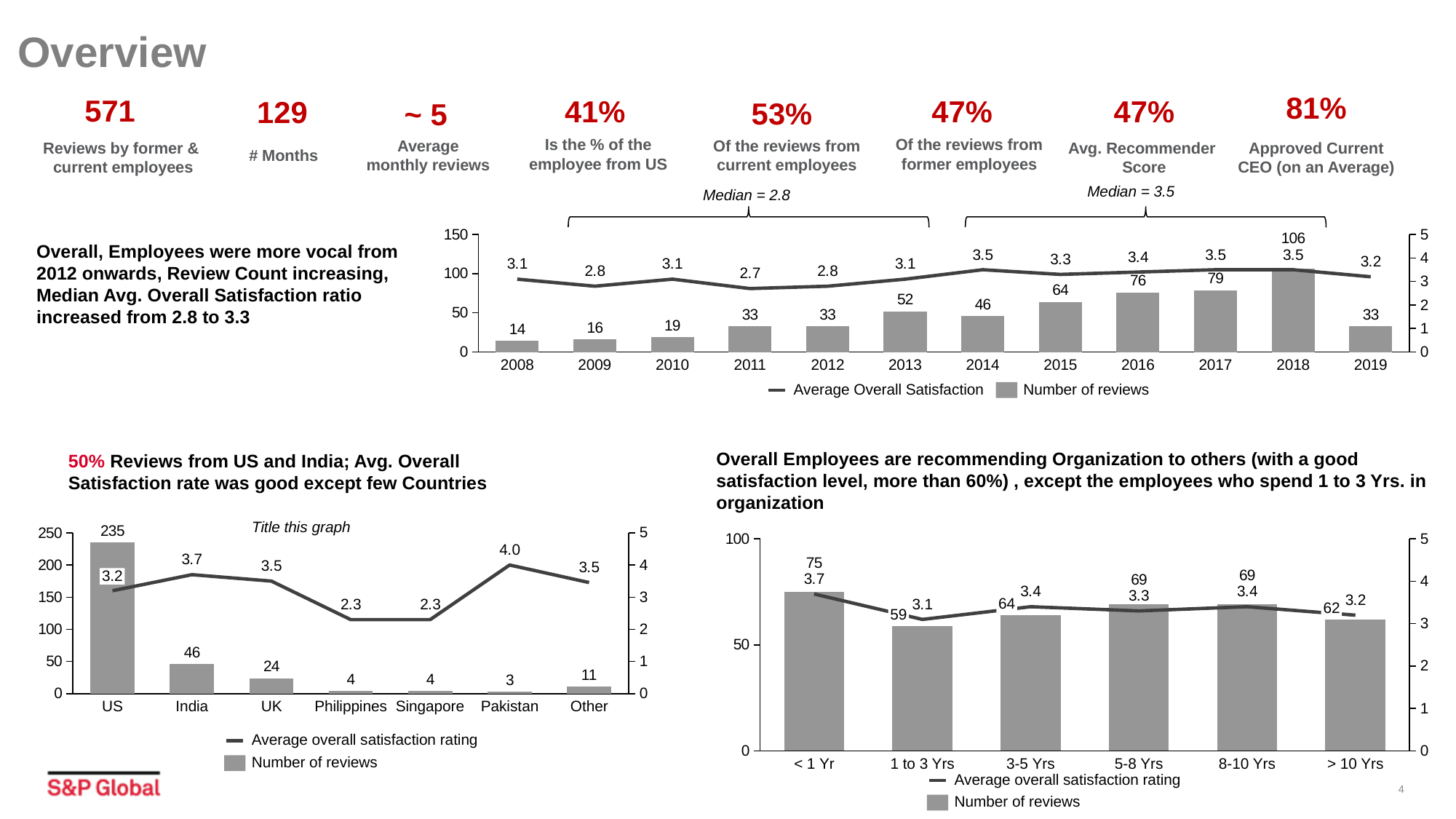

# Overview

47%
81%
41%
47%
53%
~ 5
571
129
Is the % of the employee from US
Of the reviews from former employees
Of the reviews from current employees
Average monthly reviews
Reviews by former &
 current employees
Avg. Recommender
Score
Approved Current CEO (on an Average)
# Months
Median = 3.5
Median = 2.8
MC 15-Apr-19:
Is this that they started increasing at 2012? Or is this maybe about how they are increasing consistently year over year? Also, not sure we’re consistently increasing. I’d actually say that we’re hovering around the same recommendation rate 3.3-3.5. So I’d re-think the takeaway here.

DS 17th April:
Here I was thinking to provide insights like – Even after review comments count is increasing, overall satisfaction rating is not increasing. Except a sharp increase from 2012 to 2013

### Chart

| Category |  |  |
|---|---|---|
Overall, Employees were more vocal from 2012 onwards, Review Count increasing, Median Avg. Overall Satisfaction ratio increased from 2.8 to 3.3
MC 15-Apr-19:
Not sure this is the right title here. What’s the takeaway?? I’m not sure the title aligns with the graph

DS 17th April:
I would like to convey a message that When employee joined the company, he or she is very like the culture and recommending the company to others, however we can see sharp decline during 1 to 3 Years in the company. Can we find out that what’s there issue ? May be we have maximum attrition is happening at that level and can tie back both of these together. When I draw the word cloud for these employees, major issue found out as :
Salary
Growth
People
Work etc.
2008
2009
2010
2011
2012
2013
2014
2015
2016
2017
2018
2019
Average Overall Satisfaction
Number of reviews

Overall Employees are recommending Organization to others (with a good satisfaction level, more than 60%) , except the employees who spend 1 to 3 Yrs. in organization
50% Reviews from US and India; Avg. Overall Satisfaction rate was good except few Countries
Title this graph

### Chart

| Category |  |  |
|---|---|---|

### Chart

| Category |  |  |
|---|---|---|
3.2
64
62
59
US
India
UK
Philippines
Singapore
Pakistan
Other
Average overall satisfaction rating
Number of reviews

< 1 Yr
1 to 3 Yrs
3-5 Yrs
5-8 Yrs
8-10 Yrs
> 10 Yrs
Average overall satisfaction rating
4
Number of reviews